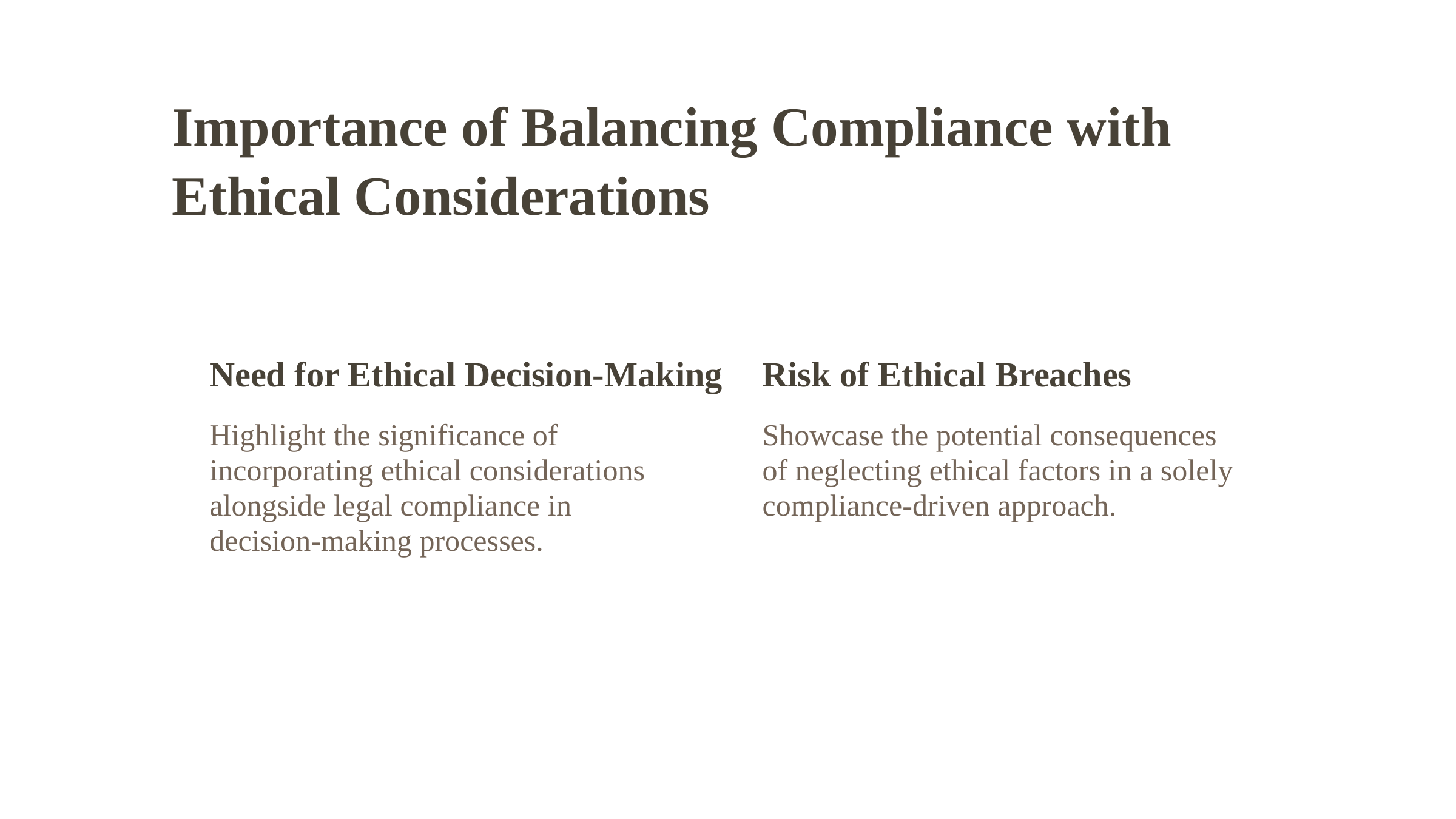

Importance of Balancing Compliance with Ethical Considerations
Need for Ethical Decision-Making
Risk of Ethical Breaches
Highlight the significance of incorporating ethical considerations alongside legal compliance in decision-making processes.
Showcase the potential consequences of neglecting ethical factors in a solely compliance-driven approach.